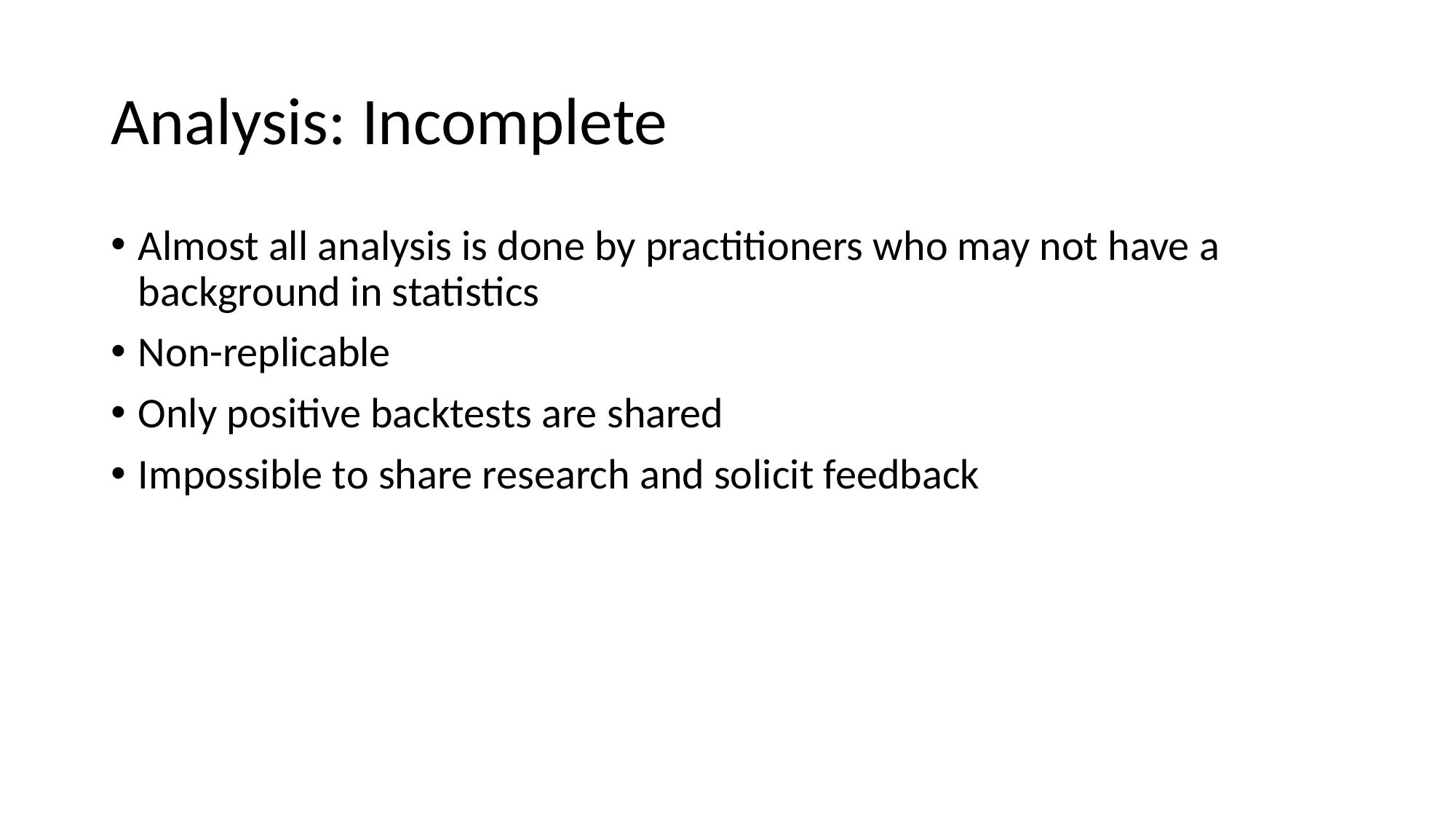

# Analysis: Incomplete
Almost all analysis is done by practitioners who may not have a background in statistics
Non-replicable
Only positive backtests are shared
Impossible to share research and solicit feedback